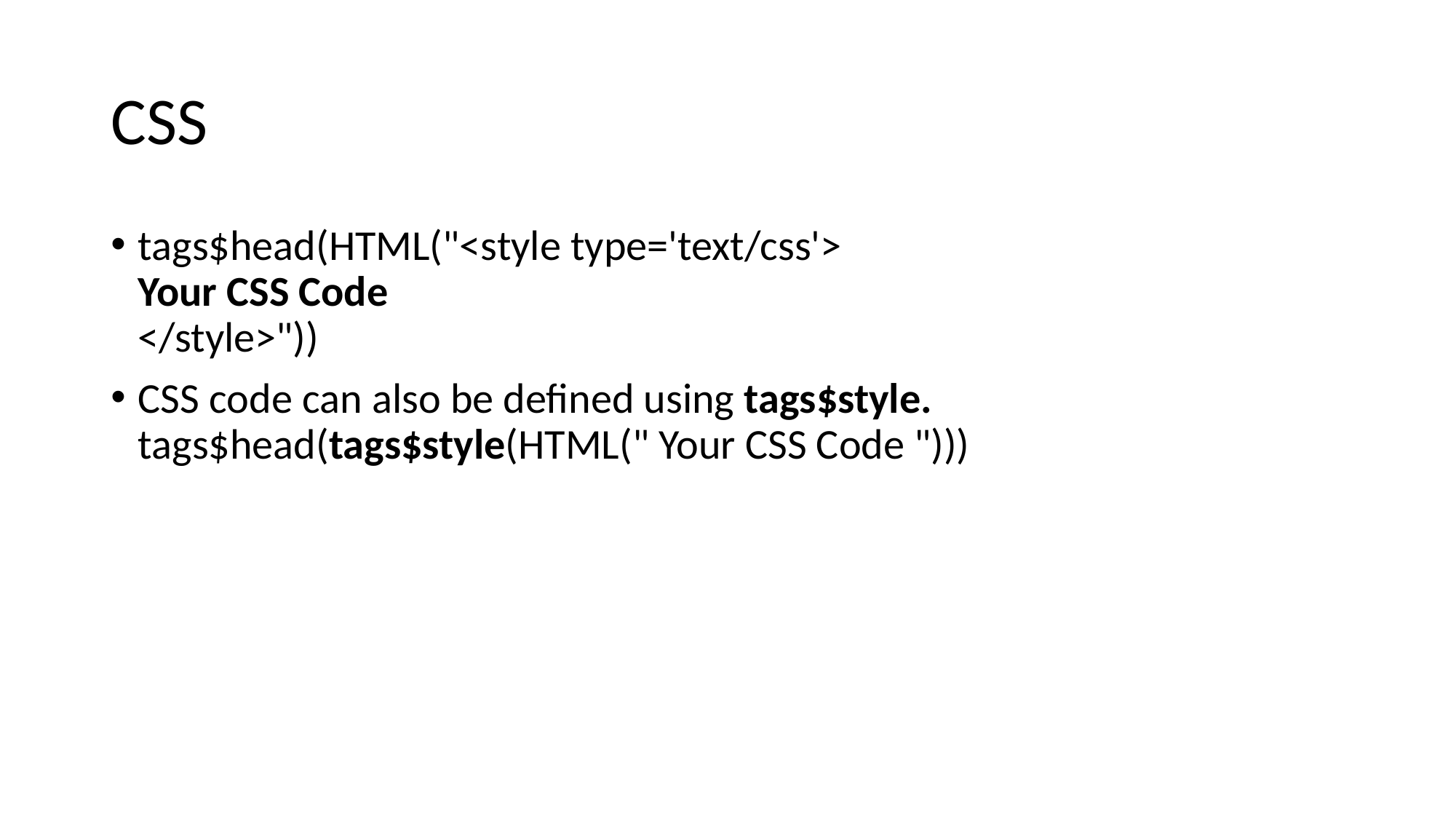

# CSS
tags$head(HTML("<style type='text/css'>
Your CSS Code
</style>"))
CSS code can also be defined using tags$style. 
tags$head(tags$style(HTML(" Your CSS Code ")))